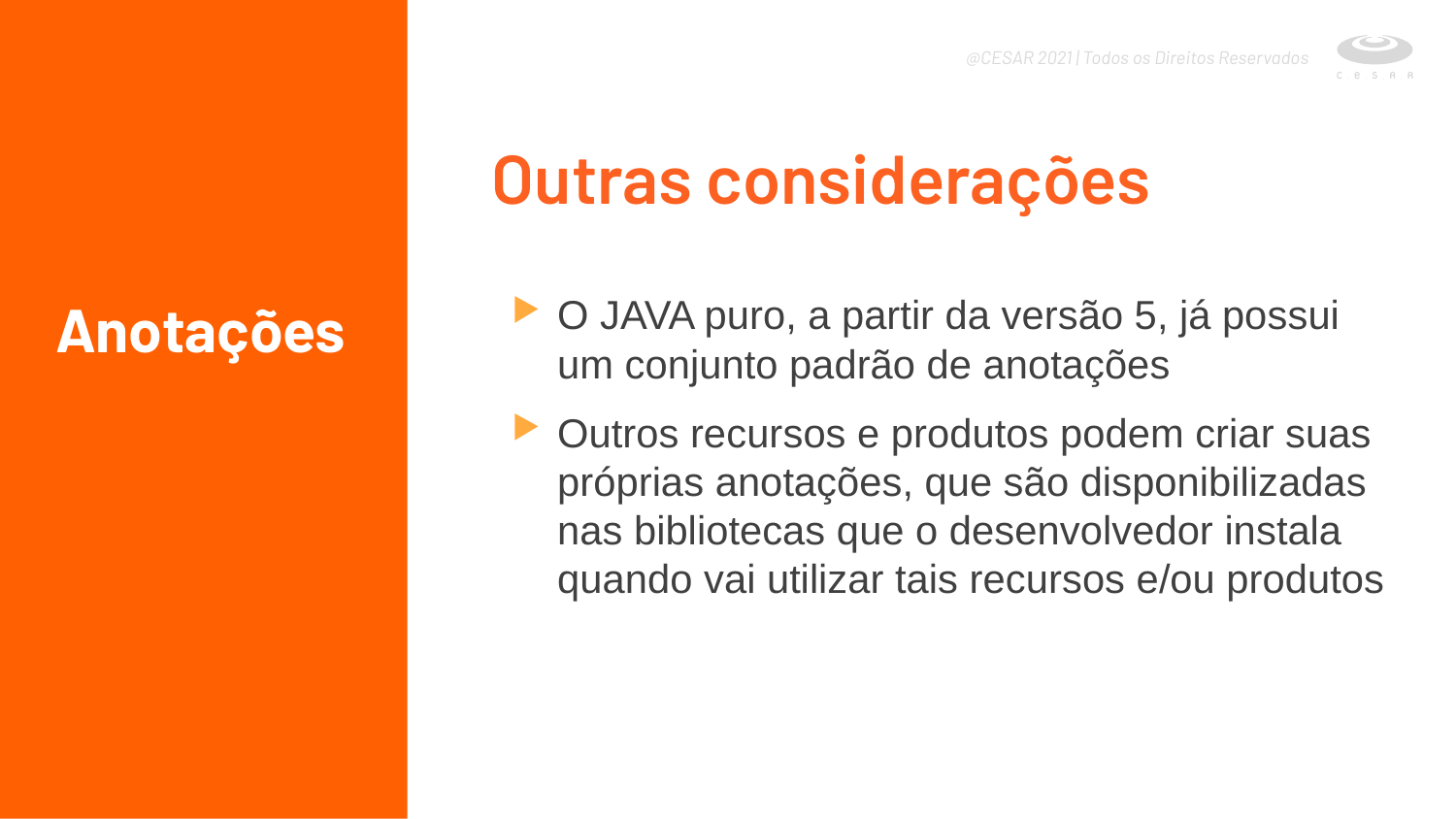

@CESAR 2021 | Todos os Direitos Reservados
Outras considerações
Anotações
O JAVA puro, a partir da versão 5, já possui um conjunto padrão de anotações
Outros recursos e produtos podem criar suas próprias anotações, que são disponibilizadas nas bibliotecas que o desenvolvedor instala quando vai utilizar tais recursos e/ou produtos